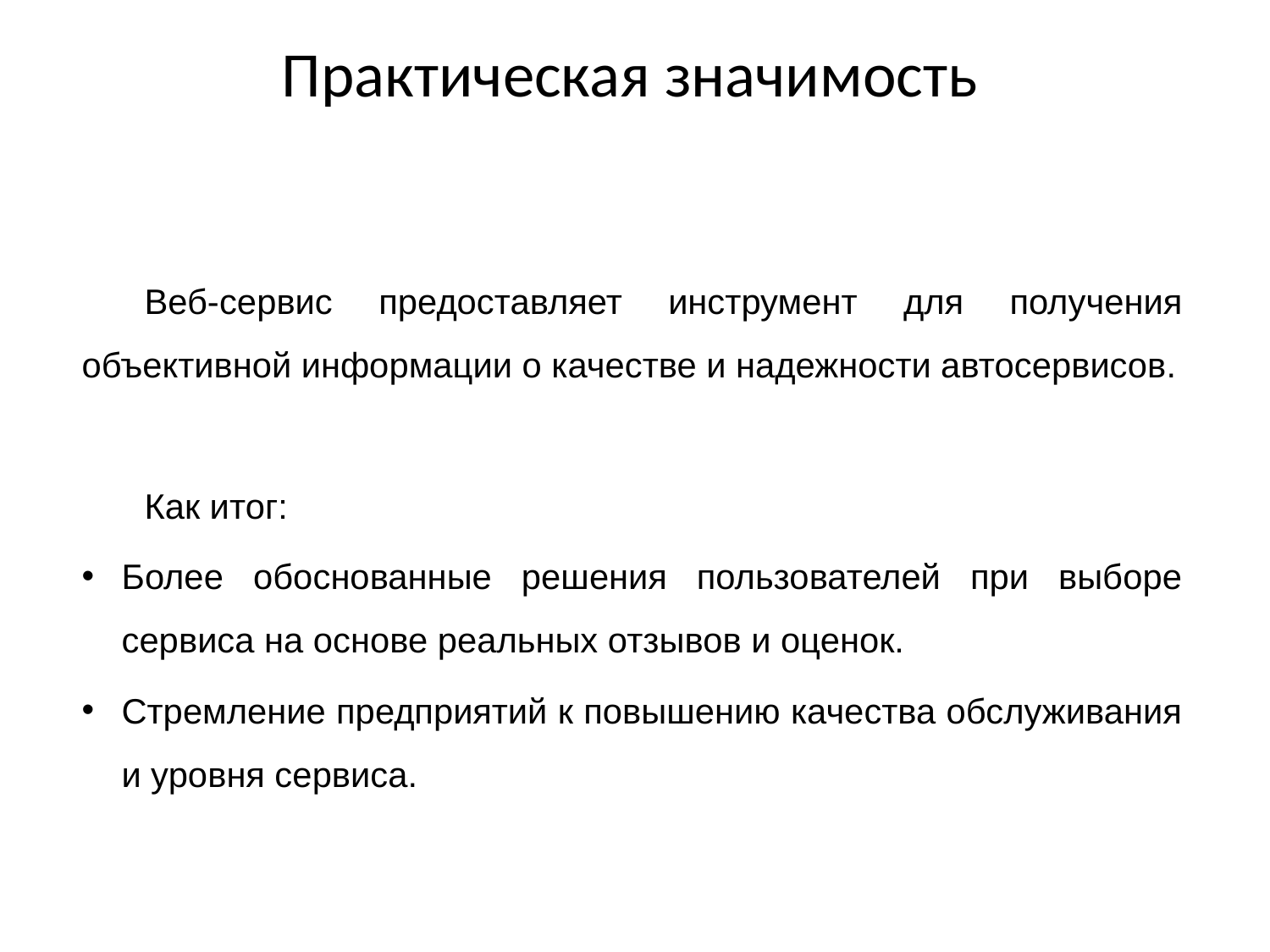

# Практическая значимость
Веб-сервис предоставляет инструмент для получения объективной информации о качестве и надежности автосервисов.

Как итог:
Более обоснованные решения пользователей при выборе сервиса на основе реальных отзывов и оценок.
Стремление предприятий к повышению качества обслуживания и уровня сервиса.